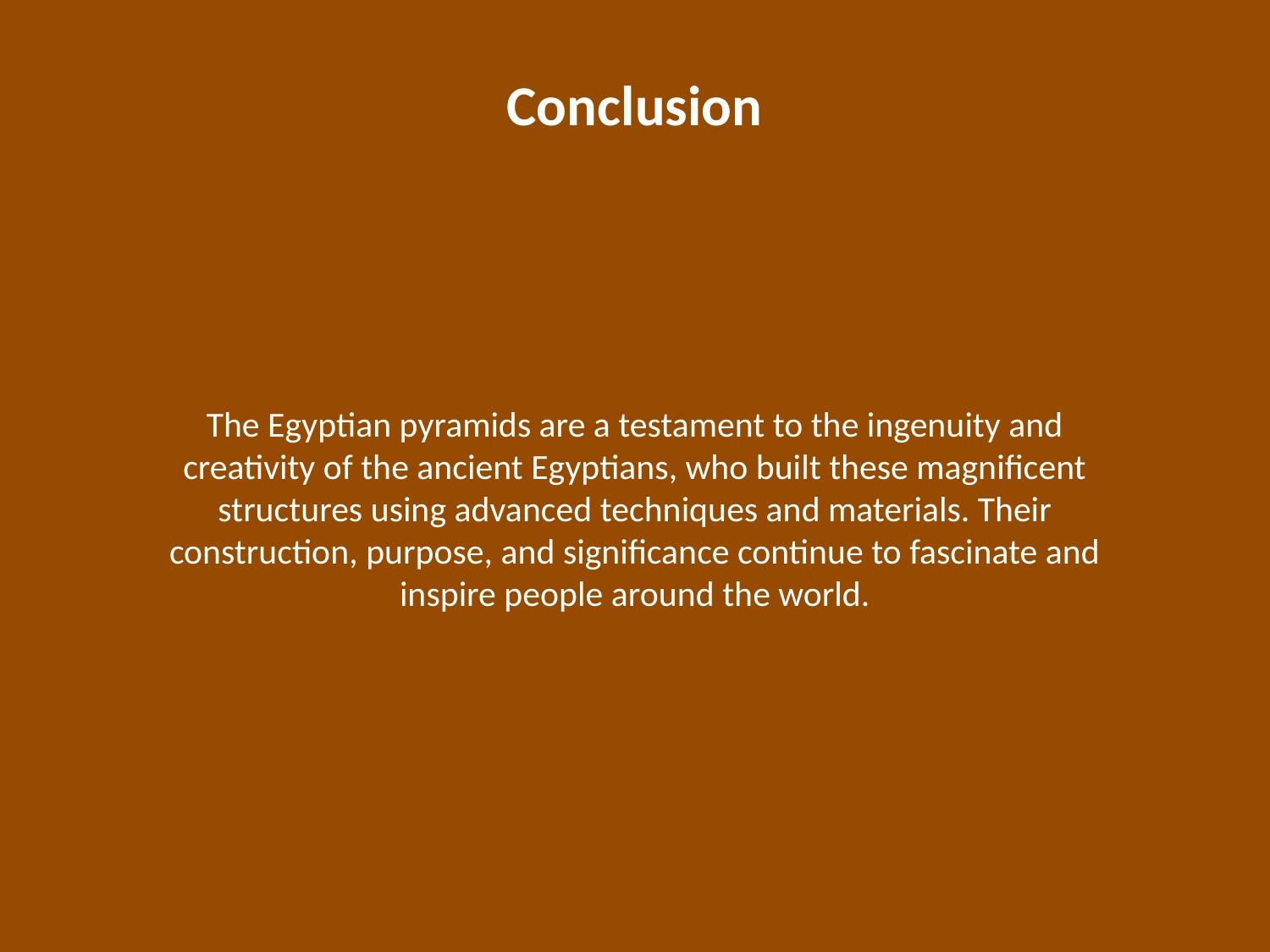

Conclusion
The Egyptian pyramids are a testament to the ingenuity and creativity of the ancient Egyptians, who built these magnificent structures using advanced techniques and materials. Their construction, purpose, and significance continue to fascinate and inspire people around the world.